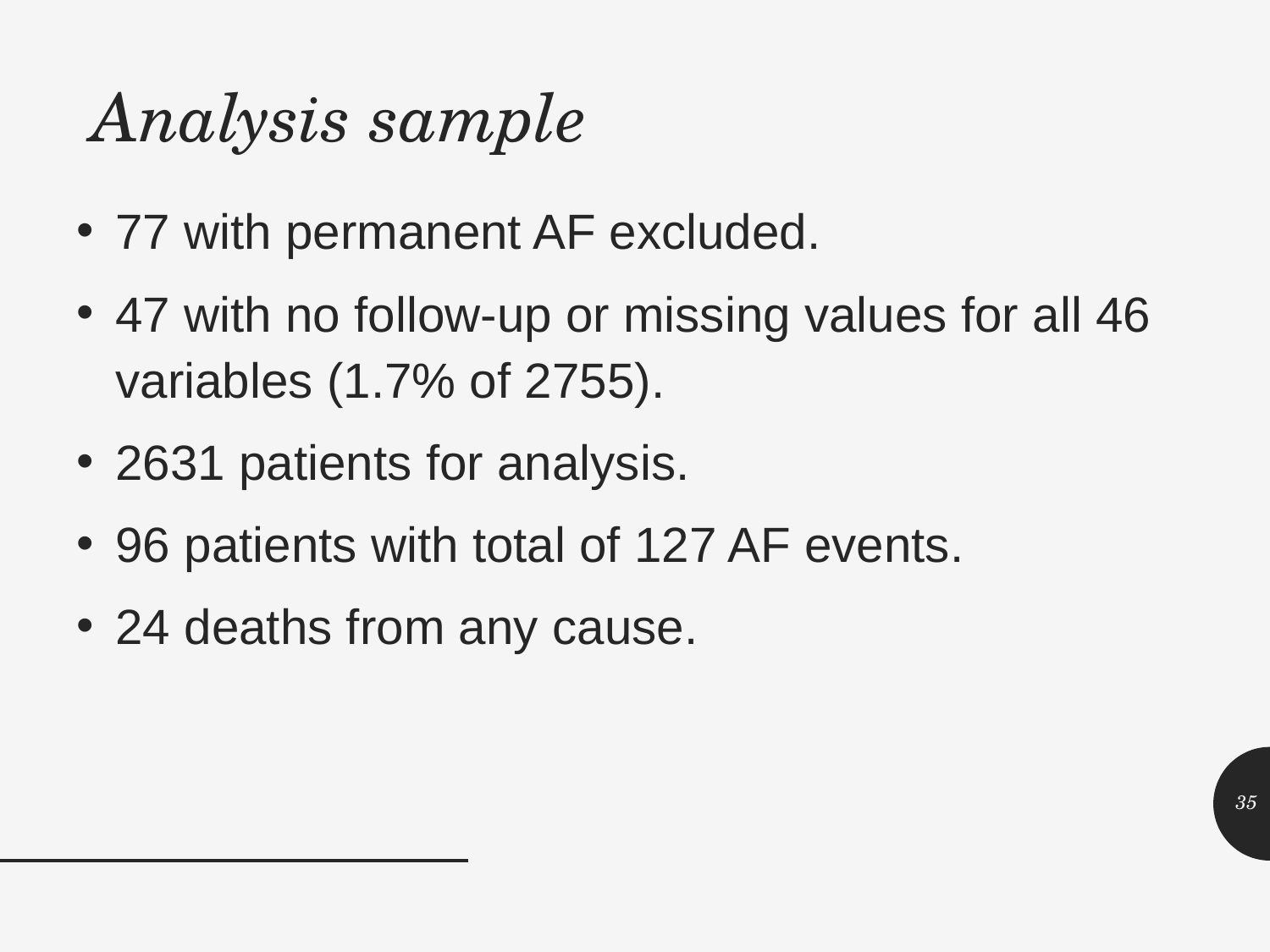

# Analysis sample
77 with permanent AF excluded.
47 with no follow-up or missing values for all 46 variables (1.7% of 2755).
2631 patients for analysis.
96 patients with total of 127 AF events.
24 deaths from any cause.
35